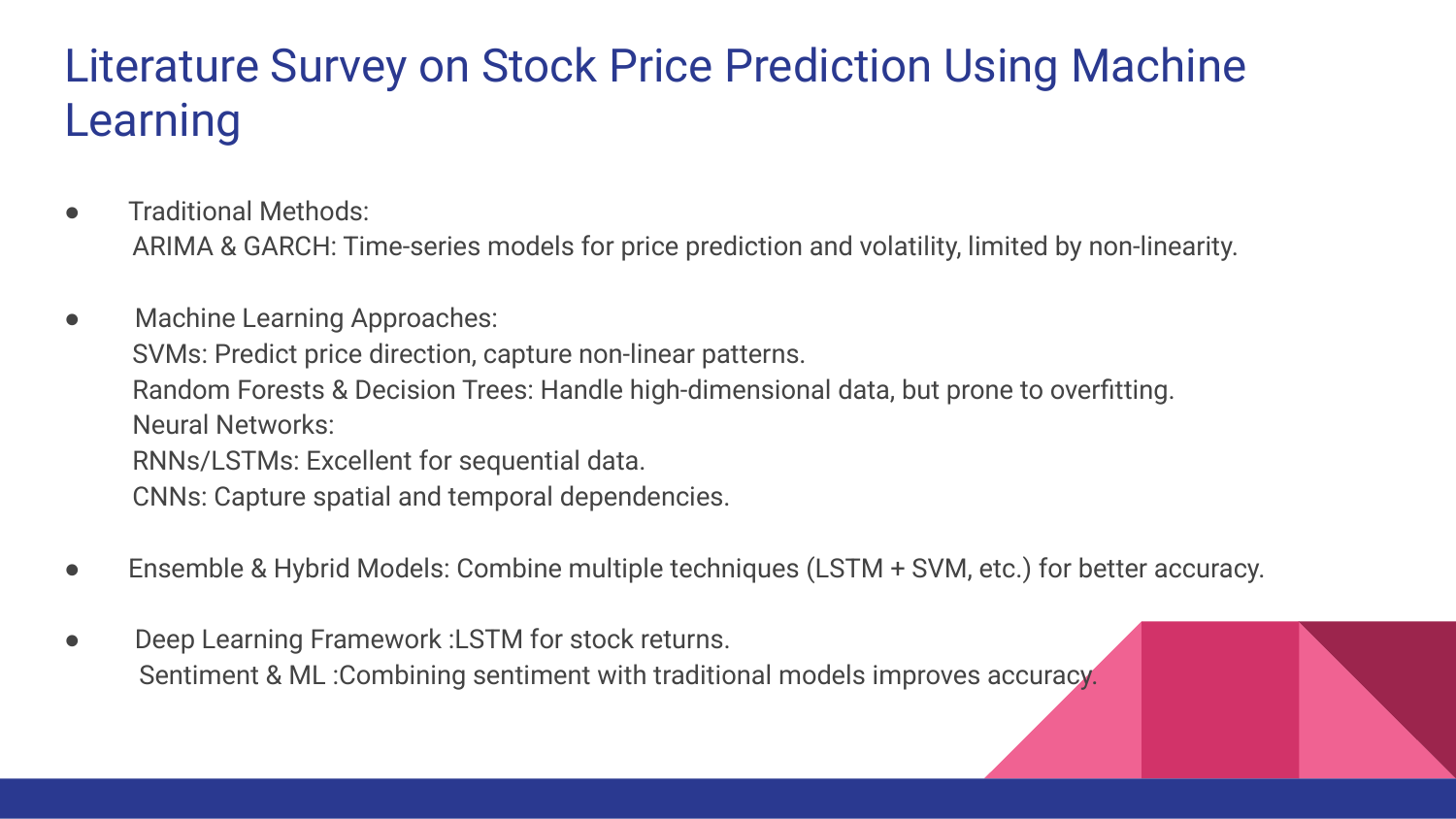

# Literature Survey on Stock Price Prediction Using Machine Learning
Traditional Methods:
        ARIMA & GARCH: Time-series models for price prediction and volatility, limited by non-linearity.

 Machine Learning Approaches:
        SVMs: Predict price direction, capture non-linear patterns.
        Random Forests & Decision Trees: Handle high-dimensional data, but prone to overfitting.
        Neural Networks:
        RNNs/LSTMs: Excellent for sequential data.
        CNNs: Capture spatial and temporal dependencies.

Ensemble & Hybrid Models: Combine multiple techniques (LSTM + SVM, etc.) for better accuracy.

 Deep Learning Framework :LSTM for stock returns.
         Sentiment & ML :Combining sentiment with traditional models improves accuracy.